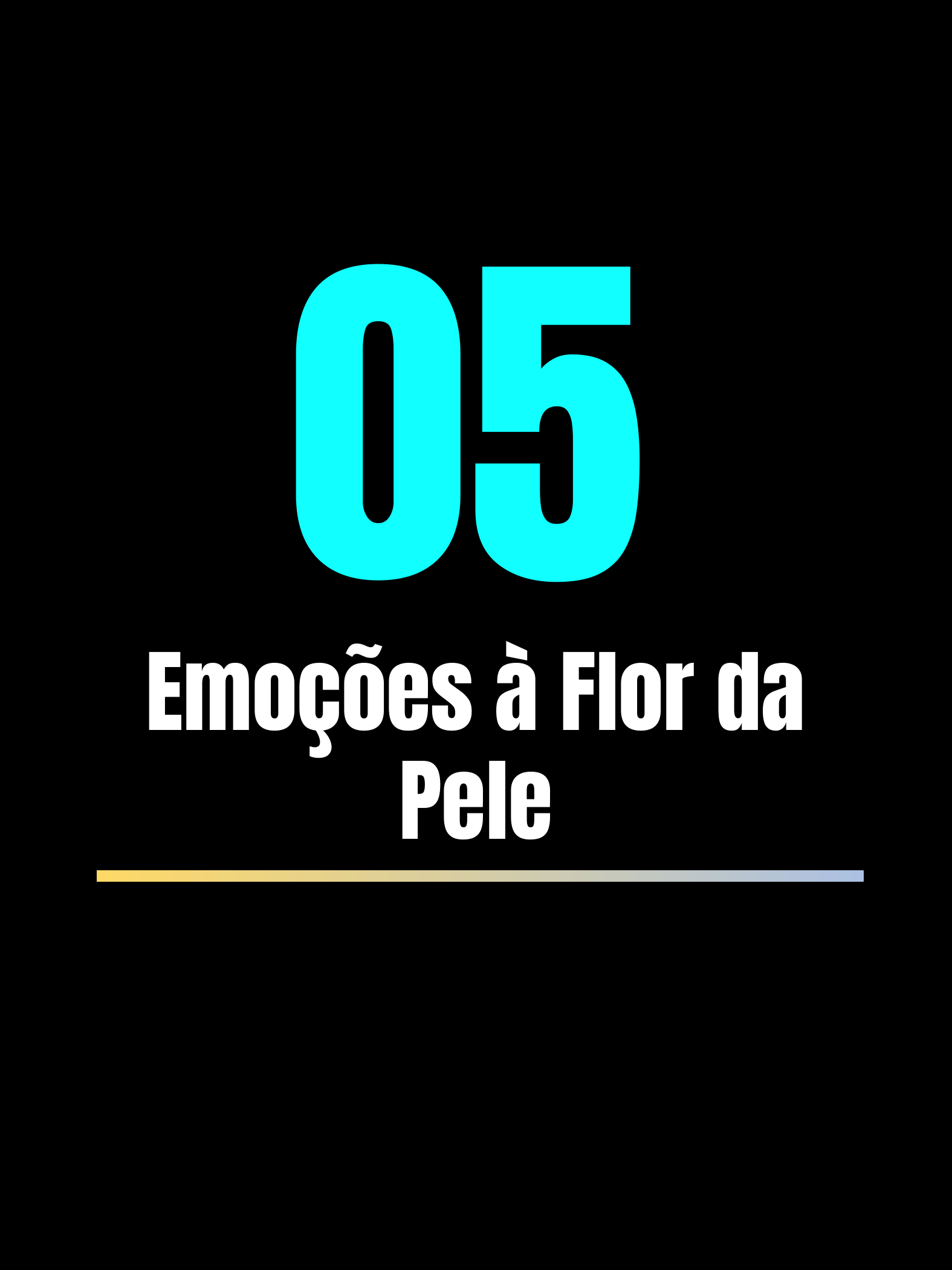

05
Emoções à Flor da Pele

11